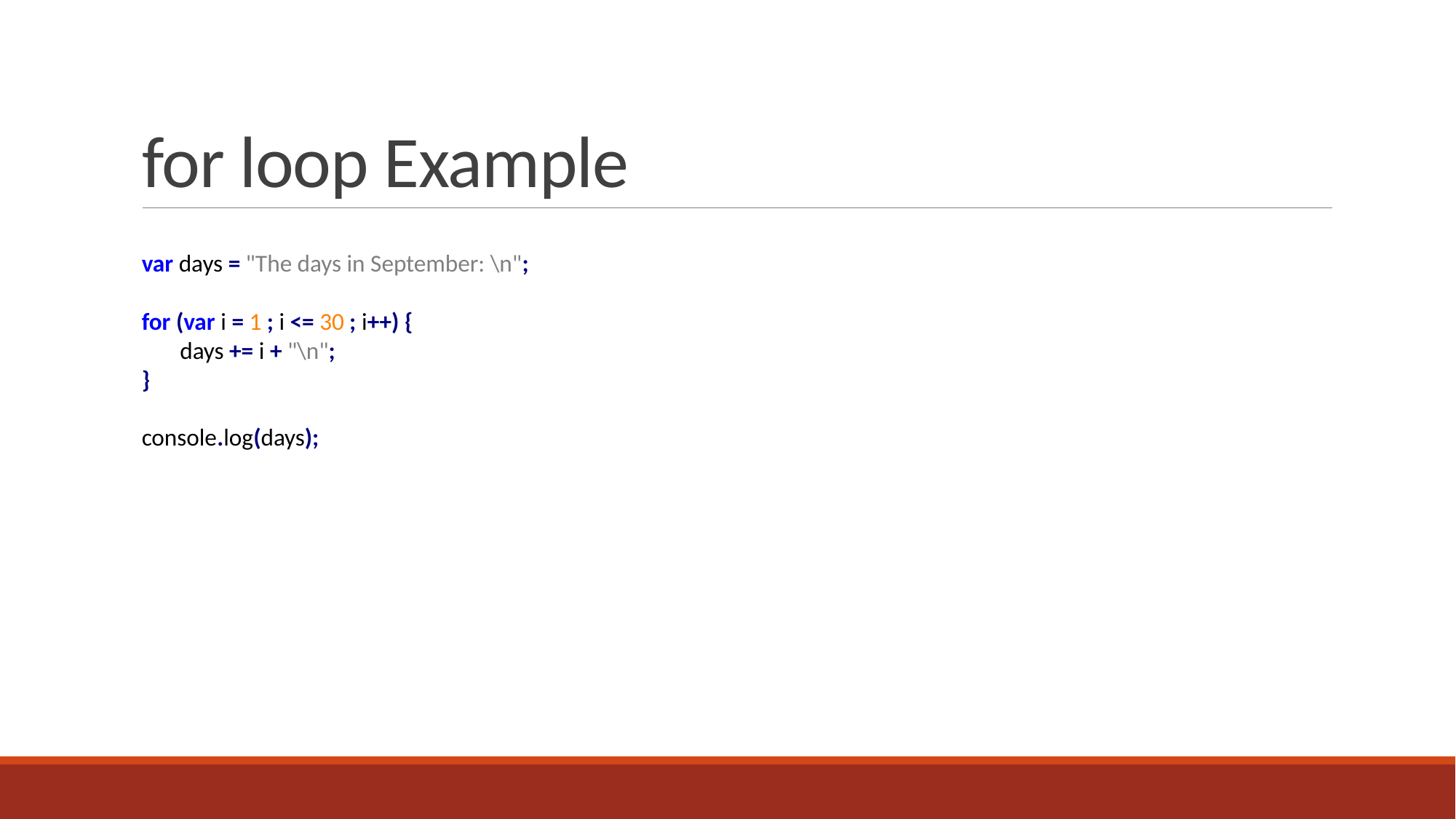

# for loop Example
var days = "The days in September: \n";

for (var i = 1 ; i <= 30 ; i++) {
       days += i + "\n";
}

console.log(days);